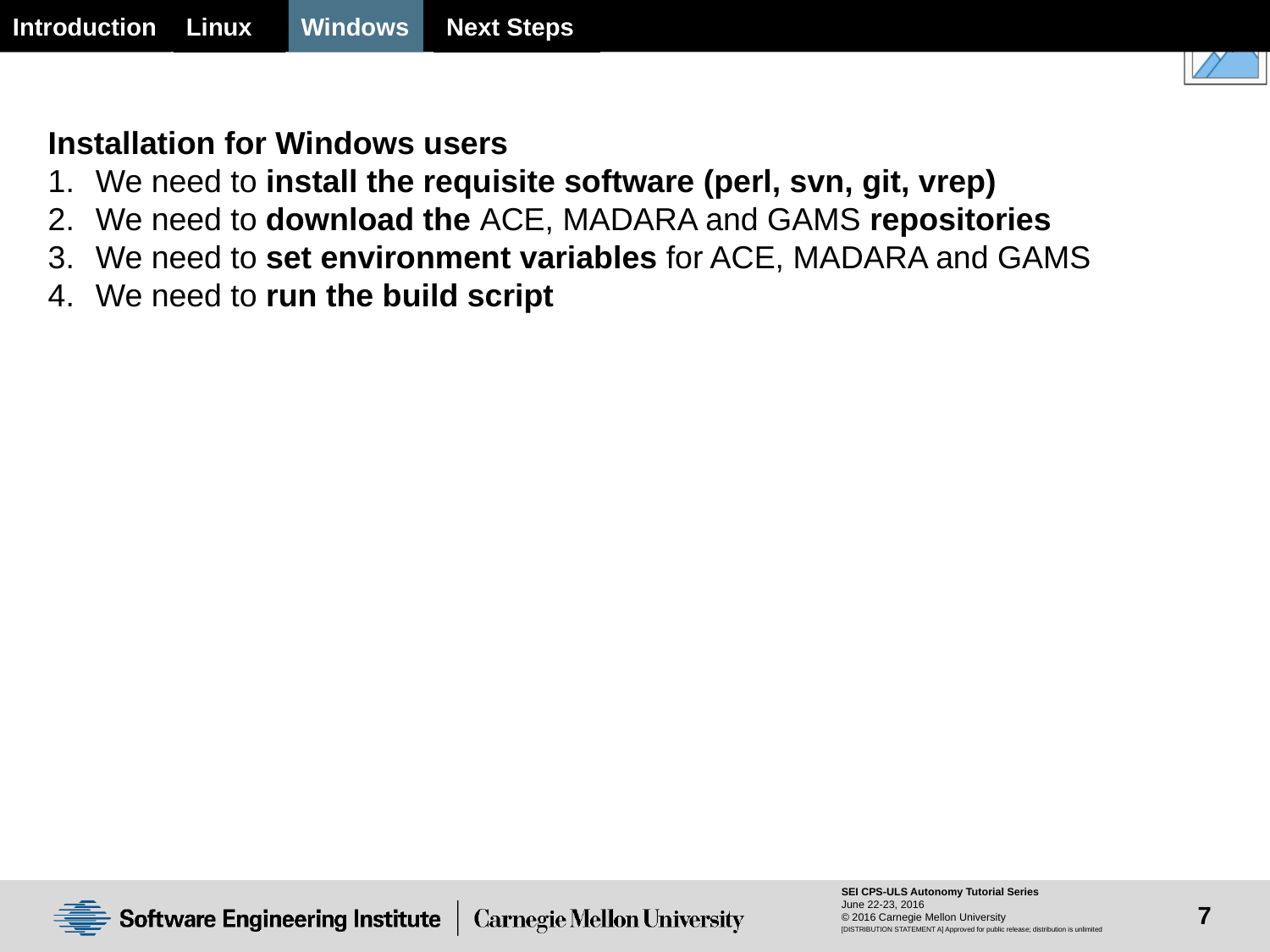

Linux
Next Steps

Windows
Introduction

Installation for Windows users
We need to install the requisite software (perl, svn, git, vrep)
We need to download the ACE, MADARA and GAMS repositories
We need to set environment variables for ACE, MADARA and GAMS
We need to run the build script